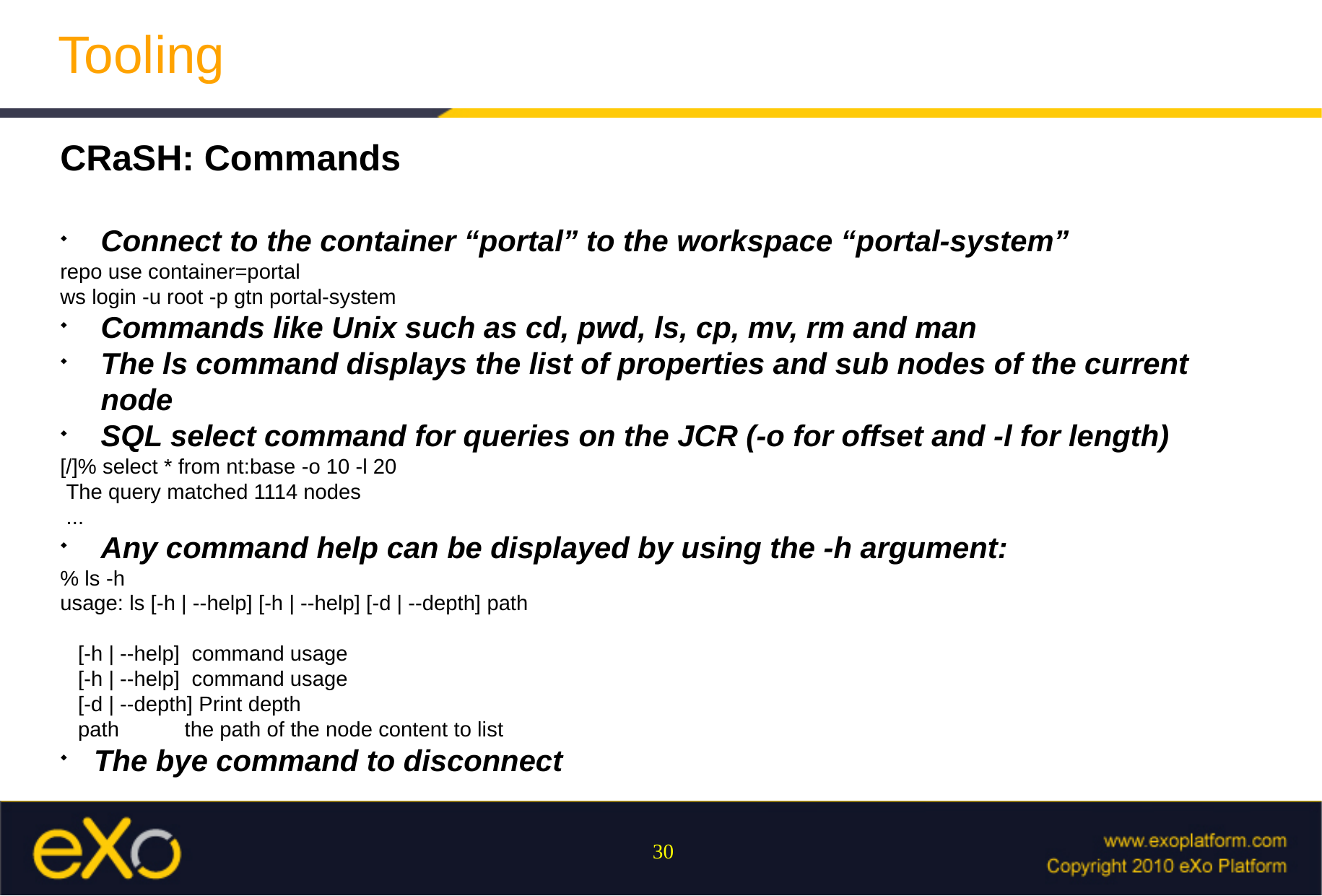

Tooling
CRaSH: Commands

Connect to the container “portal” to the workspace “portal-system”
repo use container=portal
ws login -u root -p gtn portal-system
Commands like Unix such as cd, pwd, ls, cp, mv, rm and man
The ls command displays the list of properties and sub nodes of the current node
SQL select command for queries on the JCR (-o for offset and -l for length)
[/]% select * from nt:base -o 10 -l 20
 The query matched 1114 nodes
 ...
Any command help can be displayed by using the -h argument:
% ls -h
usage: ls [-h | --help] [-h | --help] [-d | --depth] path

   [-h | --help]  command usage
   [-h | --help]  command usage
   [-d | --depth] Print depth
   path           the path of the node content to list
The bye command to disconnect